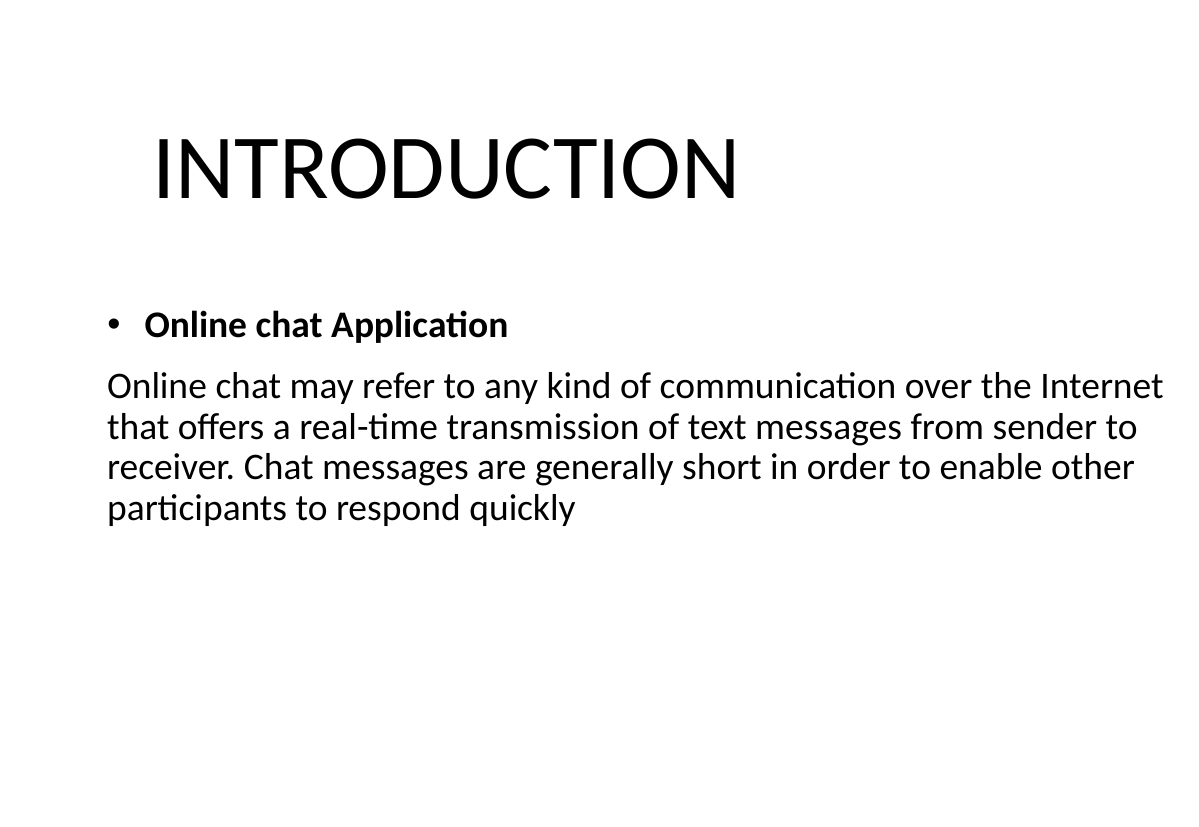

INTRODUCTION
Online chat Application
Online chat may refer to any kind of communication over the Internet that offers a real-time transmission of text messages from sender to receiver. Chat messages are generally short in order to enable other participants to respond quickly